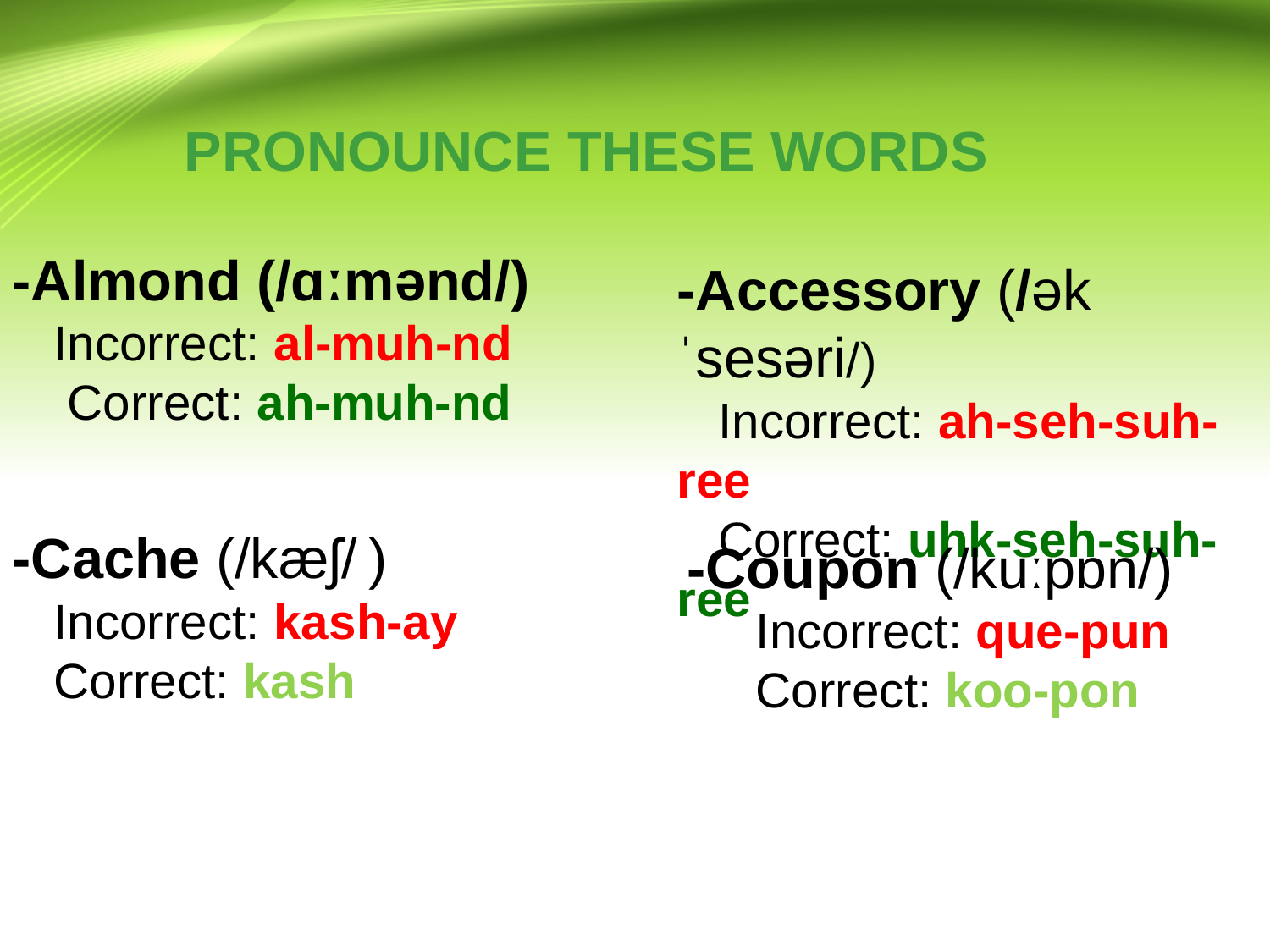

Pronounce these words
-Almond (/ɑːmənd/)
   Incorrect: al-muh-nd
    Correct: ah-muh-nd
-Accessory (/əkˈsesəri/)
   Incorrect: ah-seh-suh-ree
   Correct: uhk-seh-suh-ree

-Cache (/kæʃ/ )
   Incorrect: kash-ay
   Correct: kash
-Coupon (/kuːpɒn/)
     Incorrect: que-pun
     Correct: koo-pon